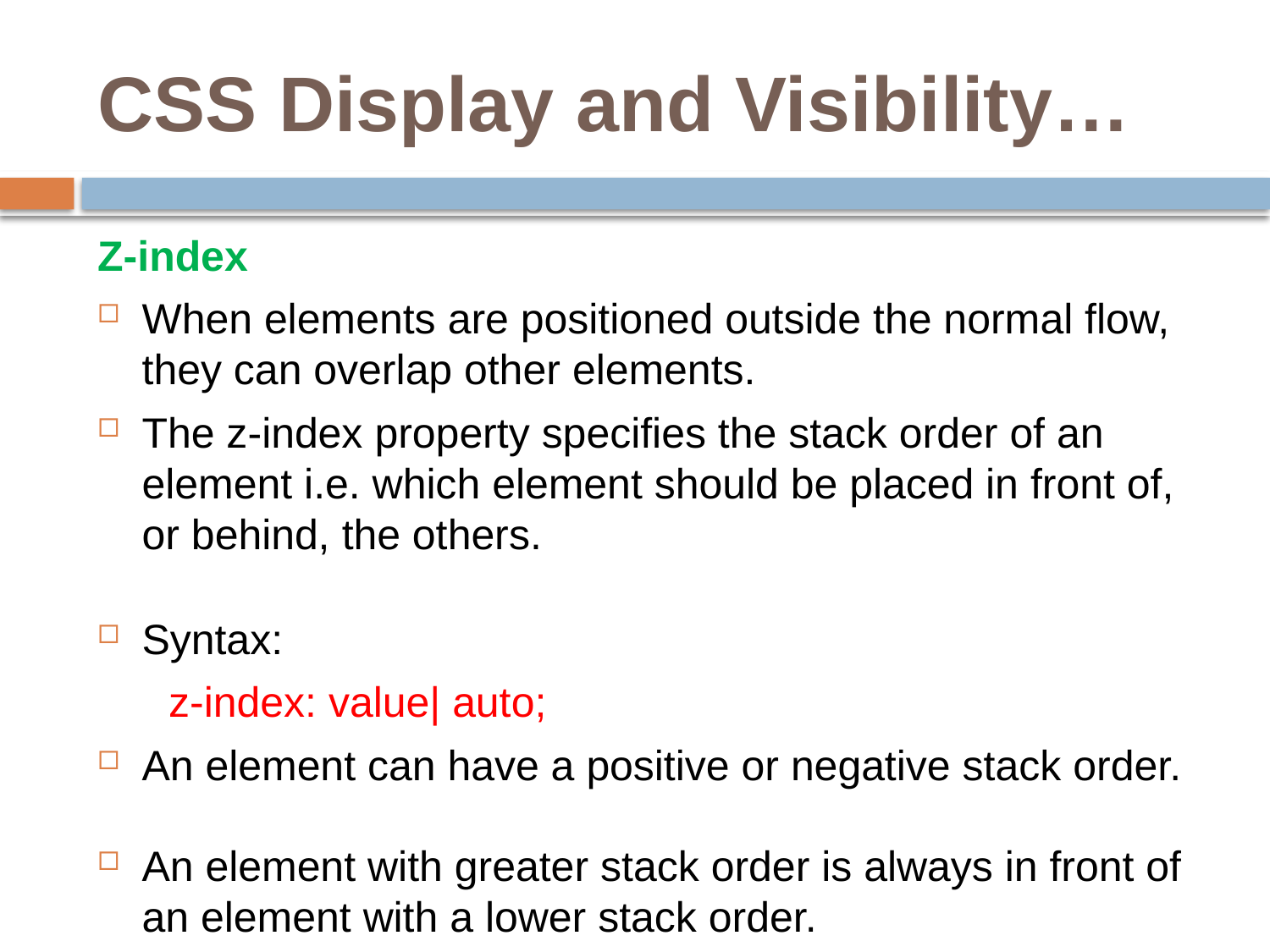

# CSS Display and Visibility…
Z-index
When elements are positioned outside the normal flow, they can overlap other elements.
The z-index property specifies the stack order of an element i.e. which element should be placed in front of, or behind, the others.

Syntax:
      z-index: value| auto;
An element can have a positive or negative stack order.

An element with greater stack order is always in front of an element with a lower stack order.